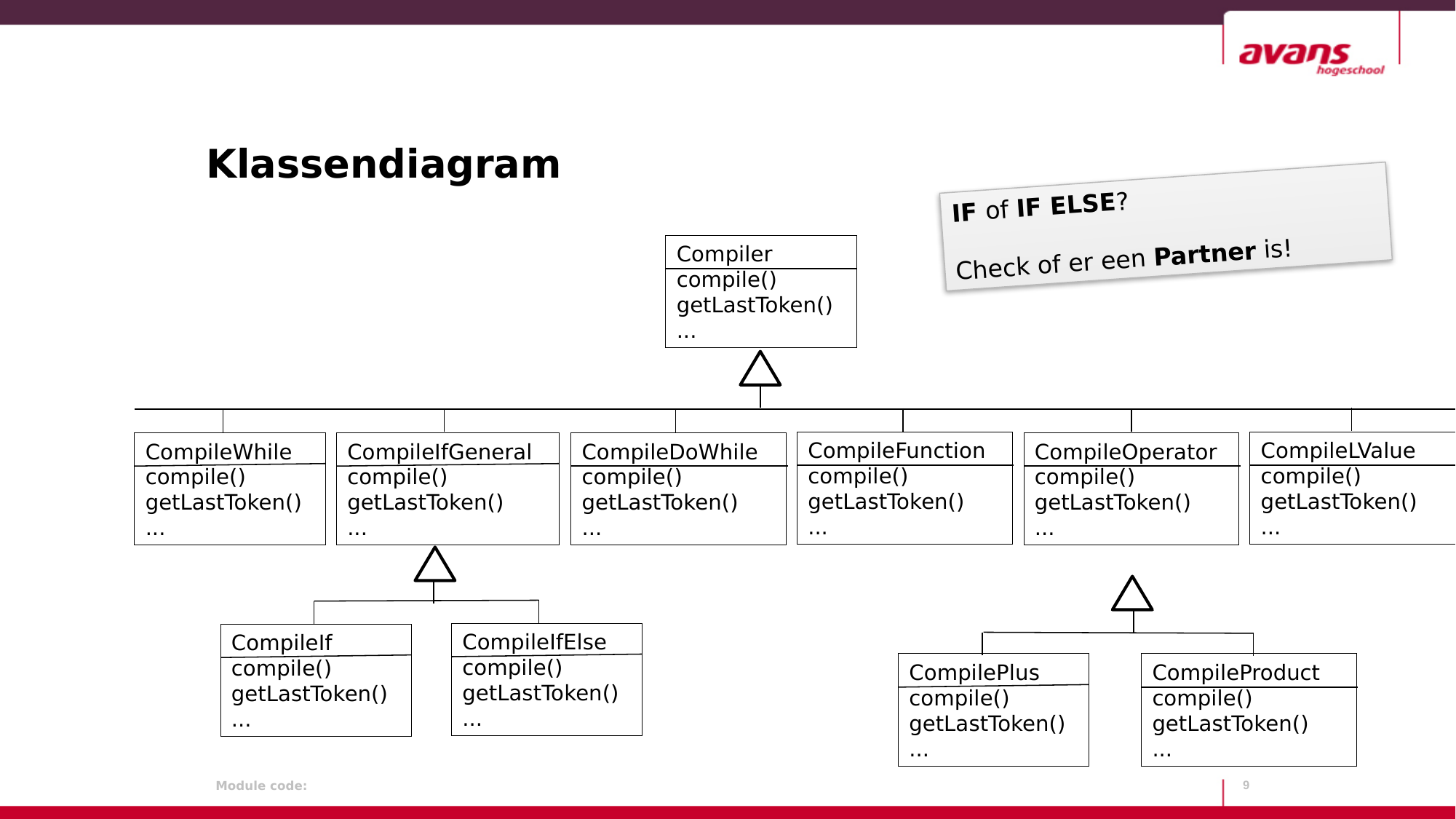

# Klassendiagram
IF of IF ELSE?

Check of er een Partner is!
Compiler
compile()
getLastToken()
...

CompileFunction
compile()
getLastToken()
...
CompileLValue
compile()
getLastToken()
...
CompileWhile
compile()
getLastToken()
...
CompileIfGeneral
compile()
getLastToken()
...
CompileDoWhile
compile()
getLastToken()
...
CompileOperator
compile()
getLastToken()
...

CompileIfElse
compile()
getLastToken()
...
CompileIf
compile()
getLastToken()
...
CompilePlus
compile()
getLastToken()
...
CompileProduct
compile()
getLastToken()
...
9